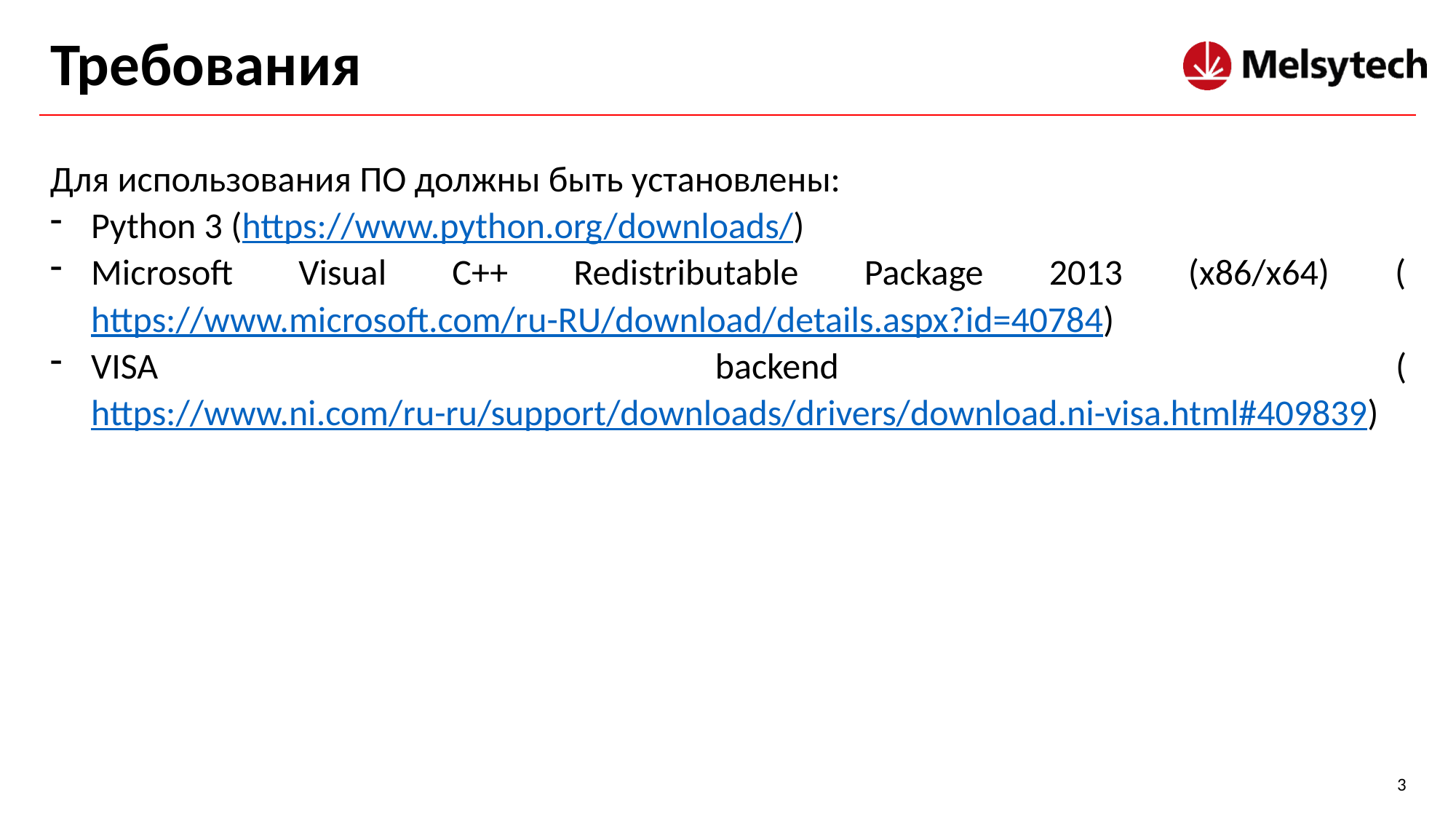

# Требования
Для использования ПО должны быть установлены:
Python 3 (https://www.python.org/downloads/)
Microsoft Visual C++ Redistributable Package 2013 (x86/x64) (https://www.microsoft.com/ru-RU/download/details.aspx?id=40784)
VISA backend (https://www.ni.com/ru-ru/support/downloads/drivers/download.ni-visa.html#409839)
3